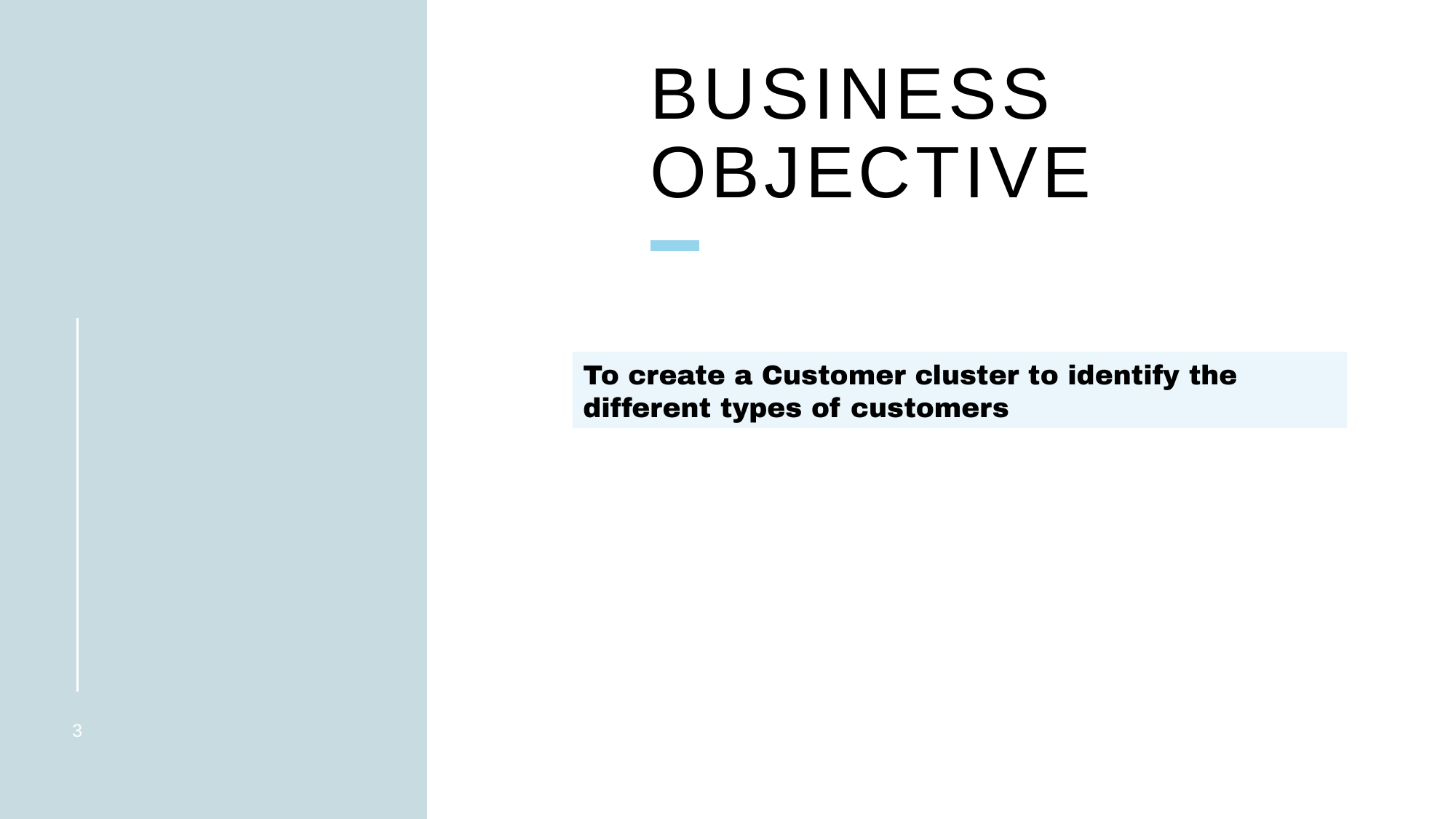

# Business Objective
To create a Customer cluster to identify the different types of customers
3